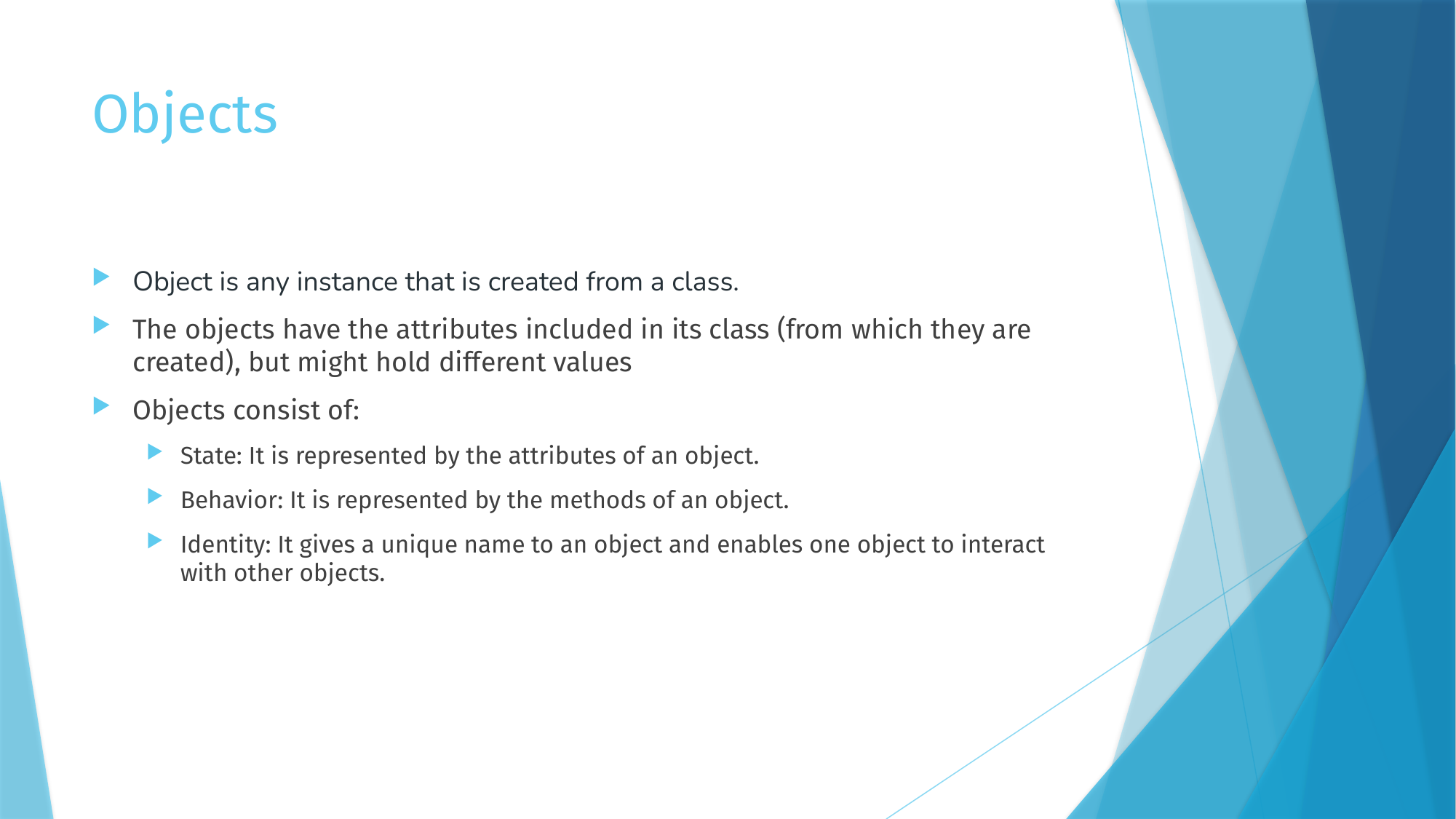

# Objects
Object is any instance that is created from a class.
The objects have the attributes included in its class (from which they are created), but might hold different values
Objects consist of:
State: It is represented by the attributes of an object.
Behavior: It is represented by the methods of an object.
Identity: It gives a unique name to an object and enables one object to interact with other objects.